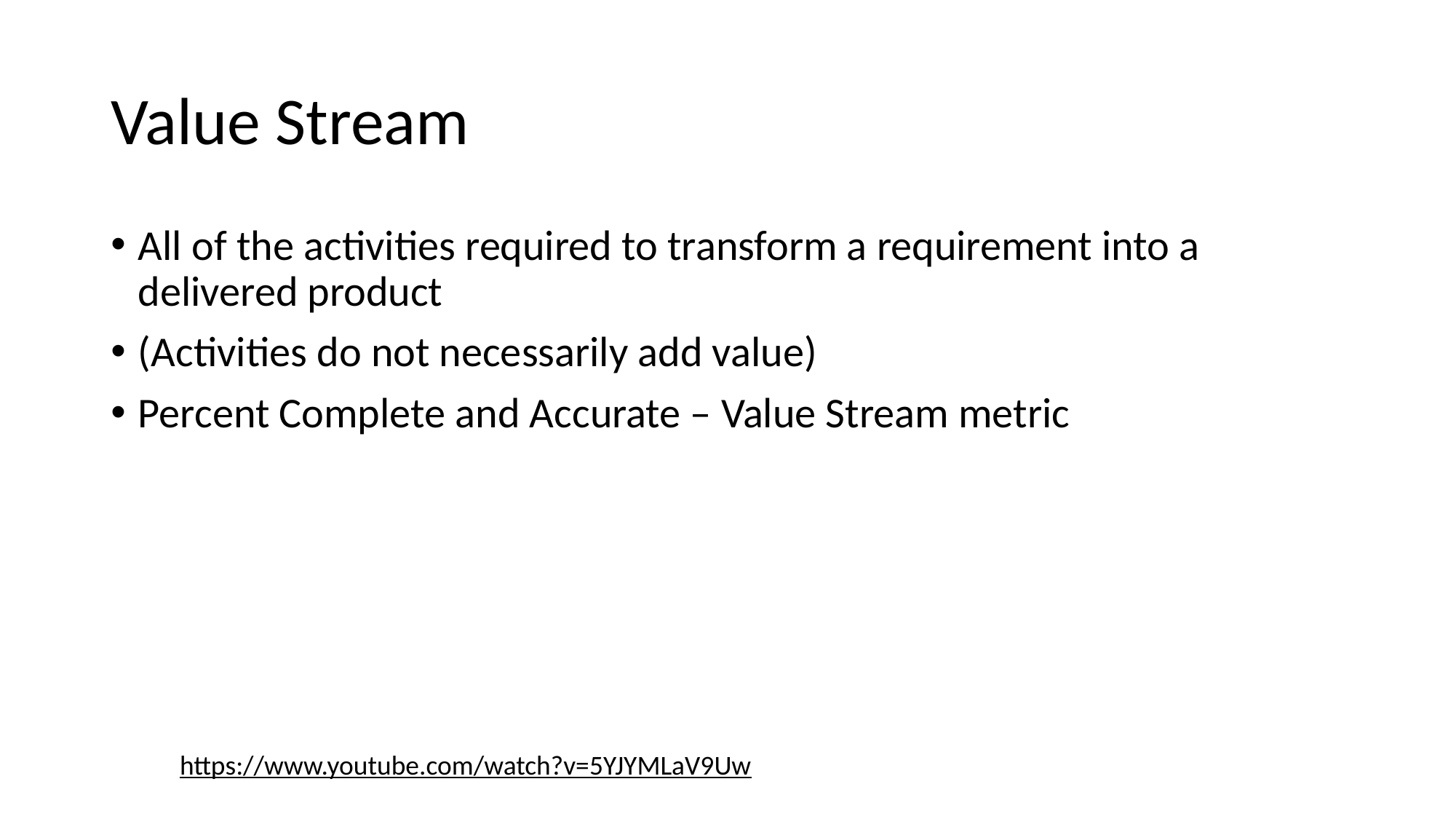

# Value Stream
All of the activities required to transform a requirement into a delivered product
(Activities do not necessarily add value)
Percent Complete and Accurate – Value Stream metric
https://www.youtube.com/watch?v=5YJYMLaV9Uw